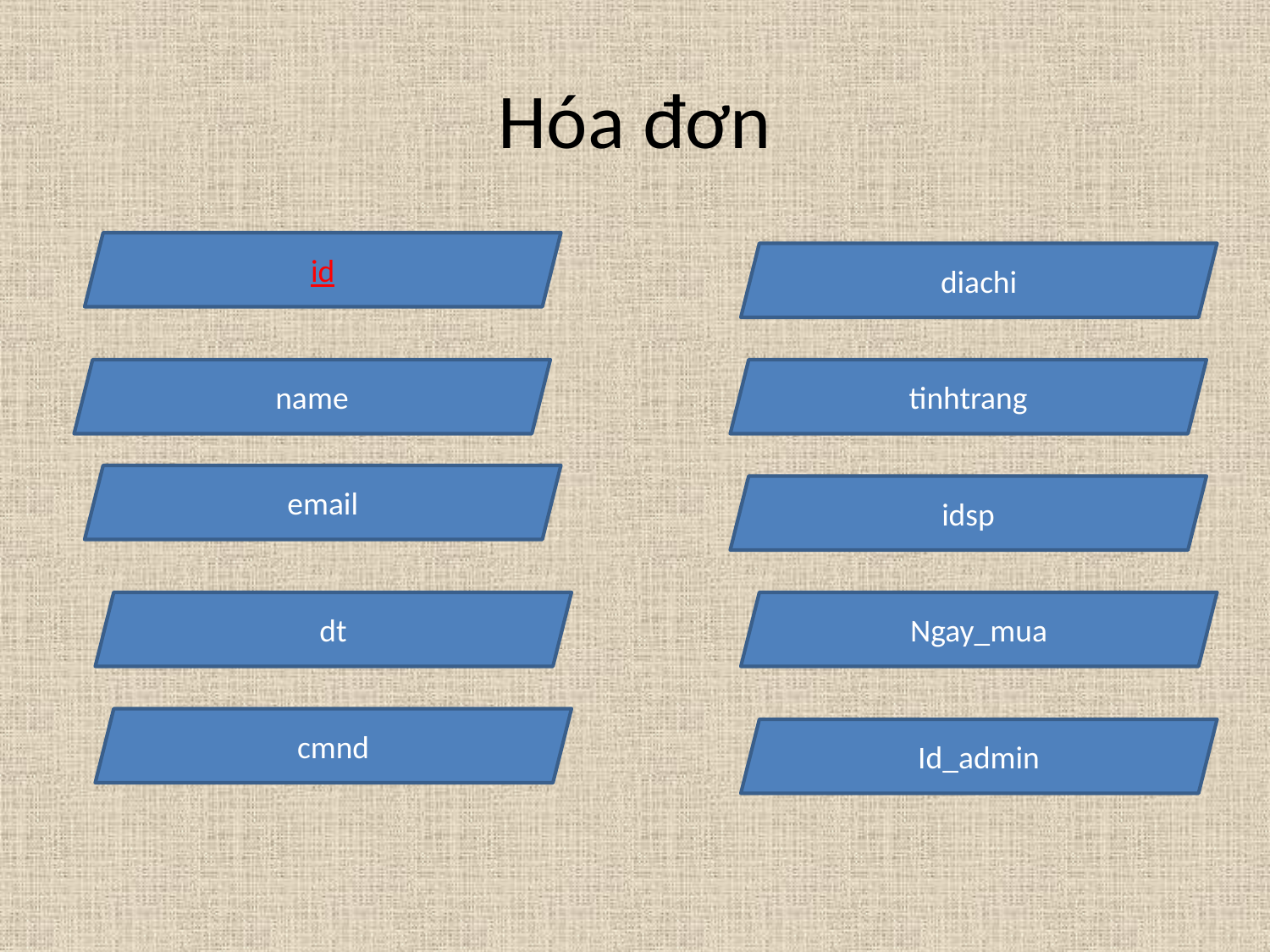

# Hóa đơn
id
diachi
name
tinhtrang
email
idsp
dt
Ngay_mua
cmnd
Id_admin